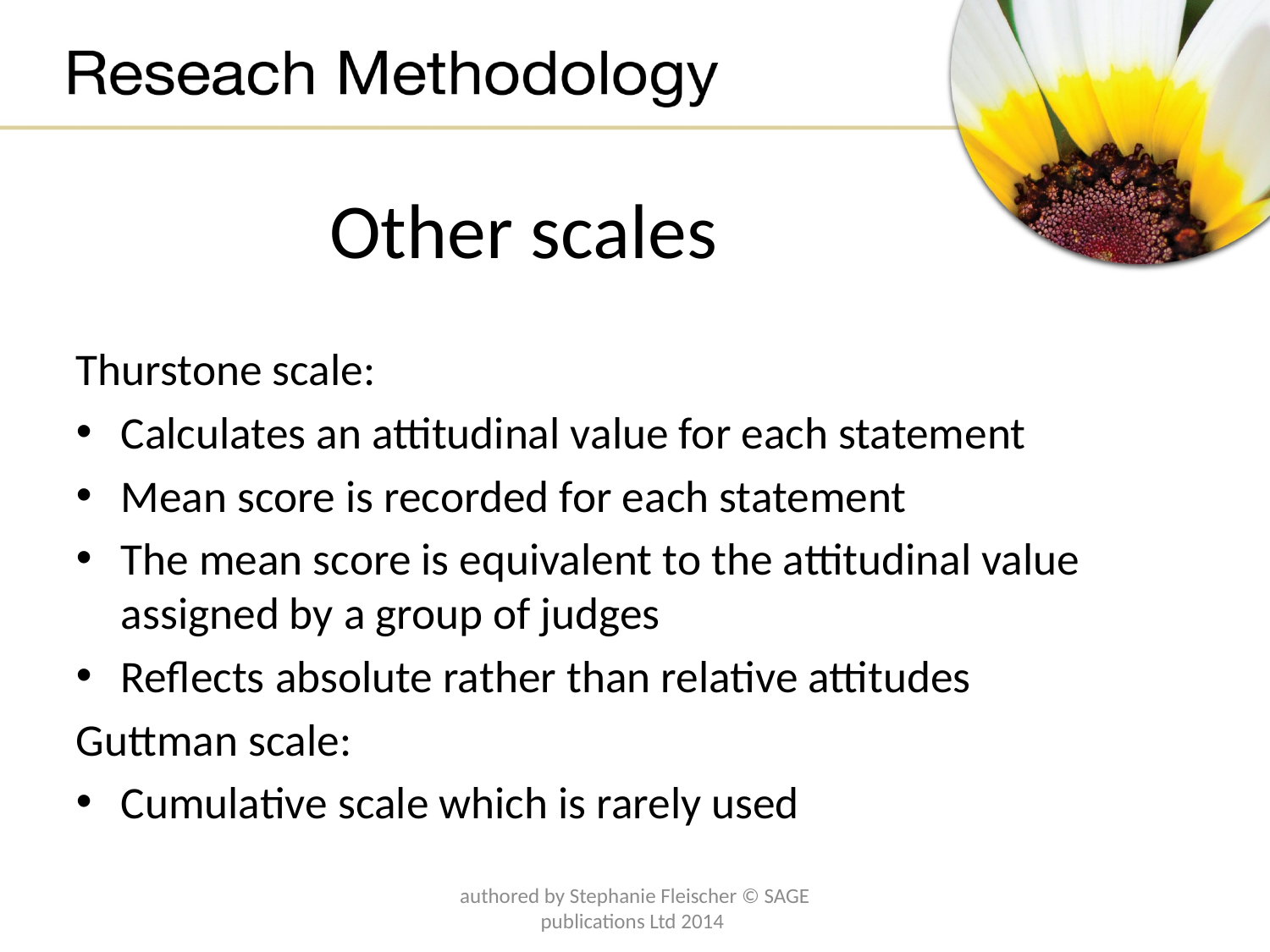

# Other scales
Thurstone scale:
Calculates an attitudinal value for each statement
Mean score is recorded for each statement
The mean score is equivalent to the attitudinal value assigned by a group of judges
Reflects absolute rather than relative attitudes
Guttman scale:
Cumulative scale which is rarely used

authored by Stephanie Fleischer © SAGE publications Ltd 2014